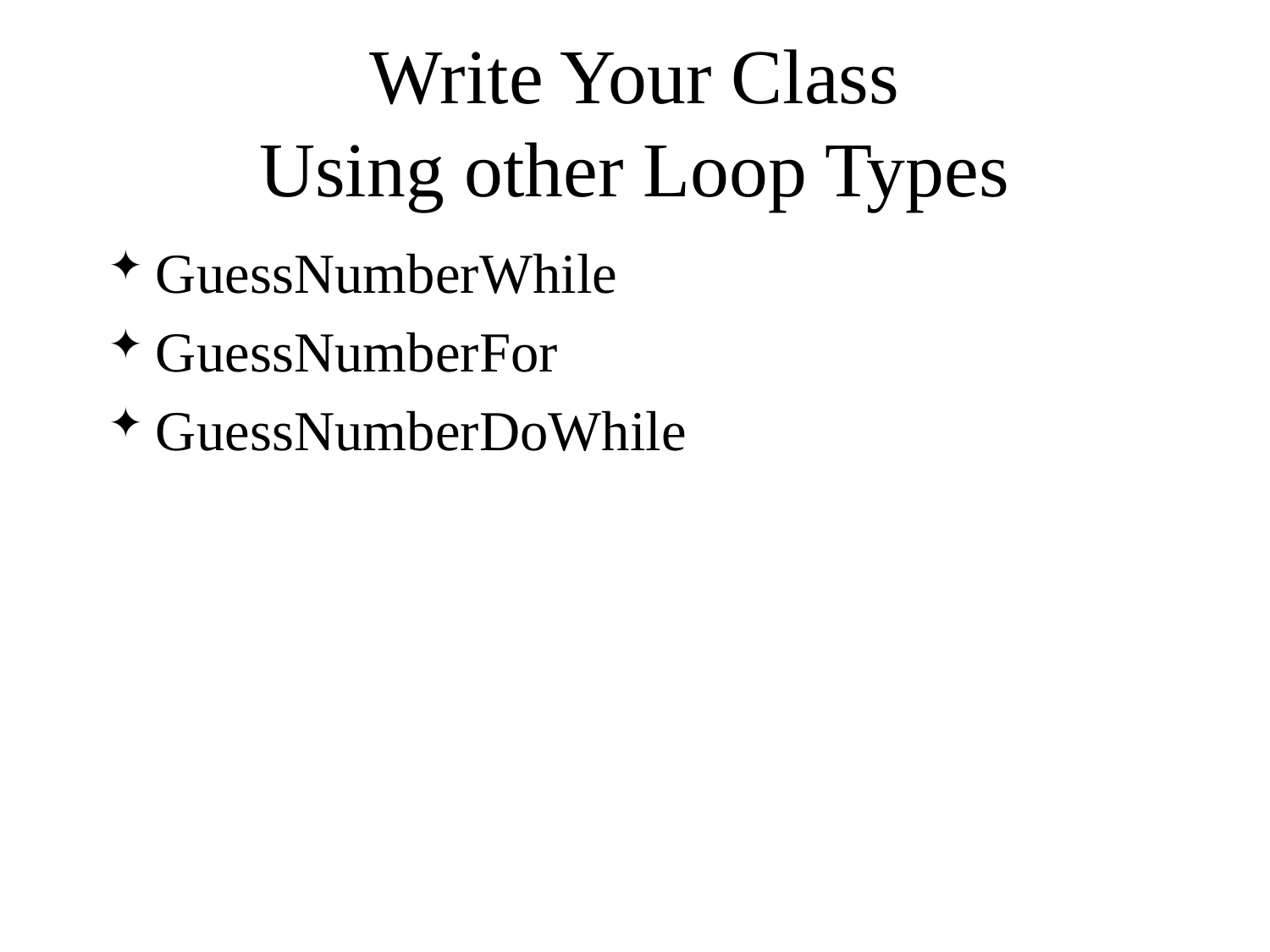

# Write Your Class Using other Loop Types
GuessNumberWhile
GuessNumberFor
GuessNumberDoWhile